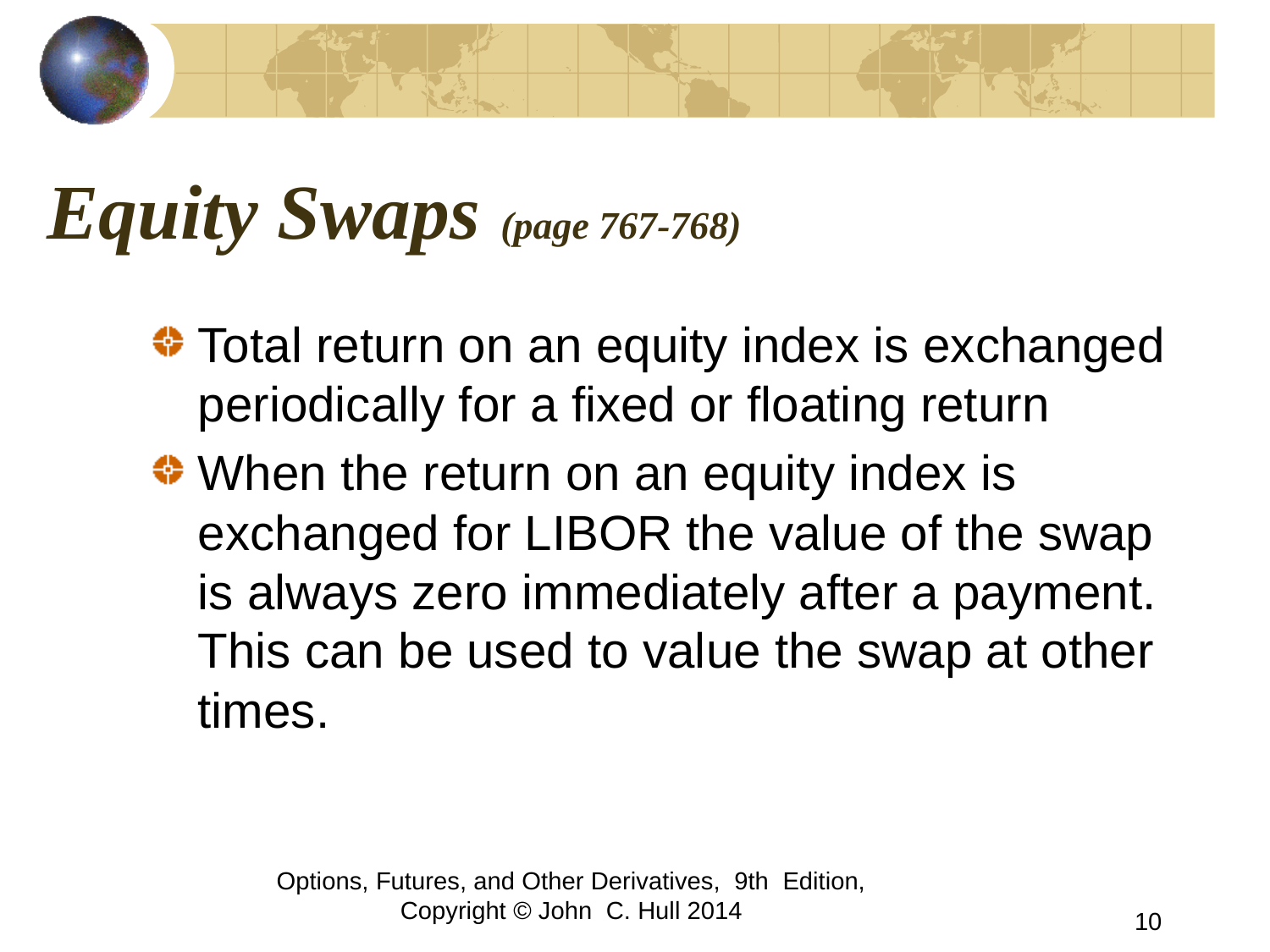

# Equity Swaps (page 767-768)
Total return on an equity index is exchanged periodically for a fixed or floating return
When the return on an equity index is exchanged for LIBOR the value of the swap is always zero immediately after a payment. This can be used to value the swap at other times.
Options, Futures, and Other Derivatives,  9th  Edition, Copyright © John  C. Hull 2014
10